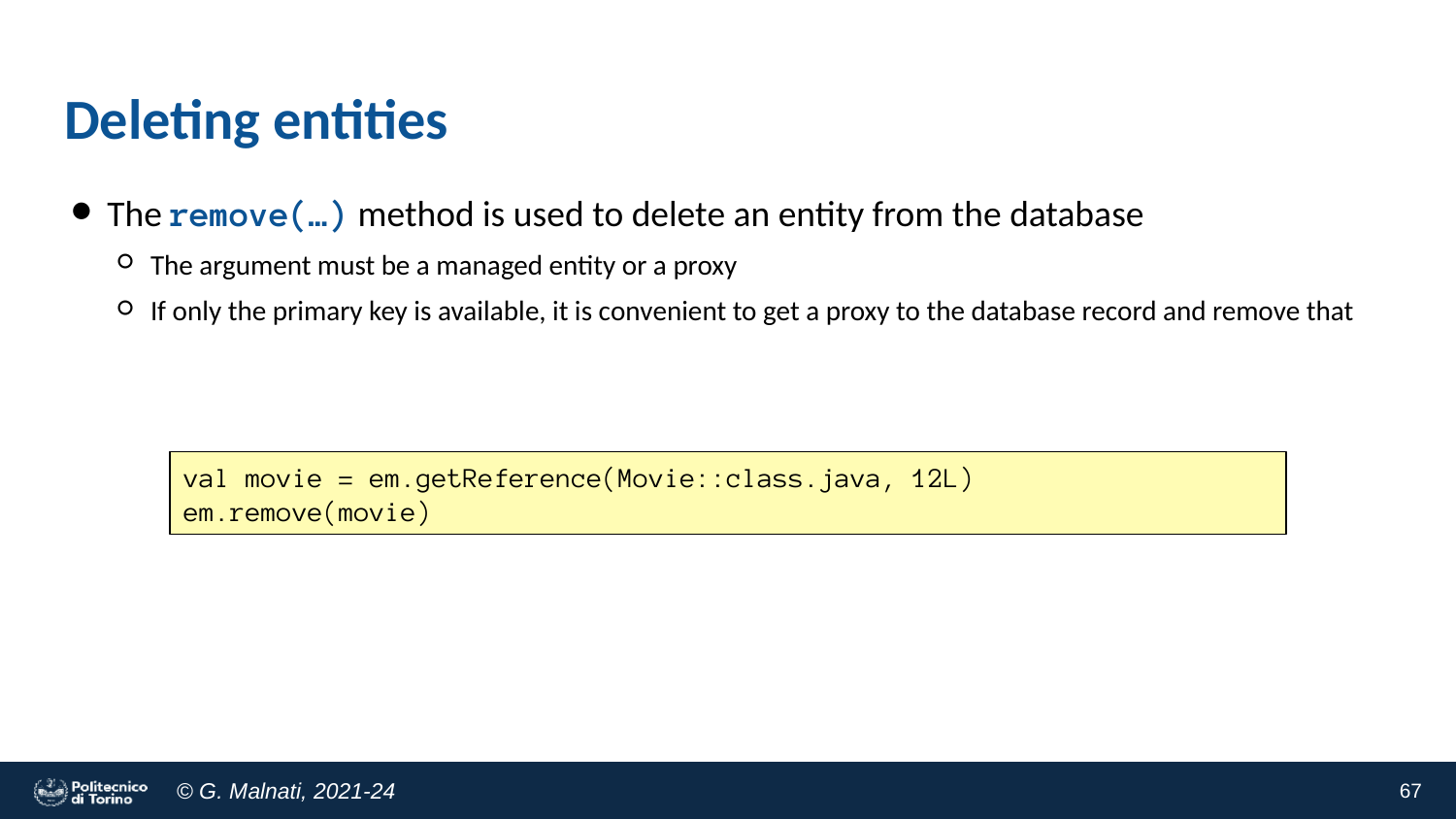

# Deleting entities
The remove(…) method is used to delete an entity from the database
The argument must be a managed entity or a proxy
If only the primary key is available, it is convenient to get a proxy to the database record and remove that
val movie = em.getReference(Movie::class.java, 12L)
em.remove(movie)
67